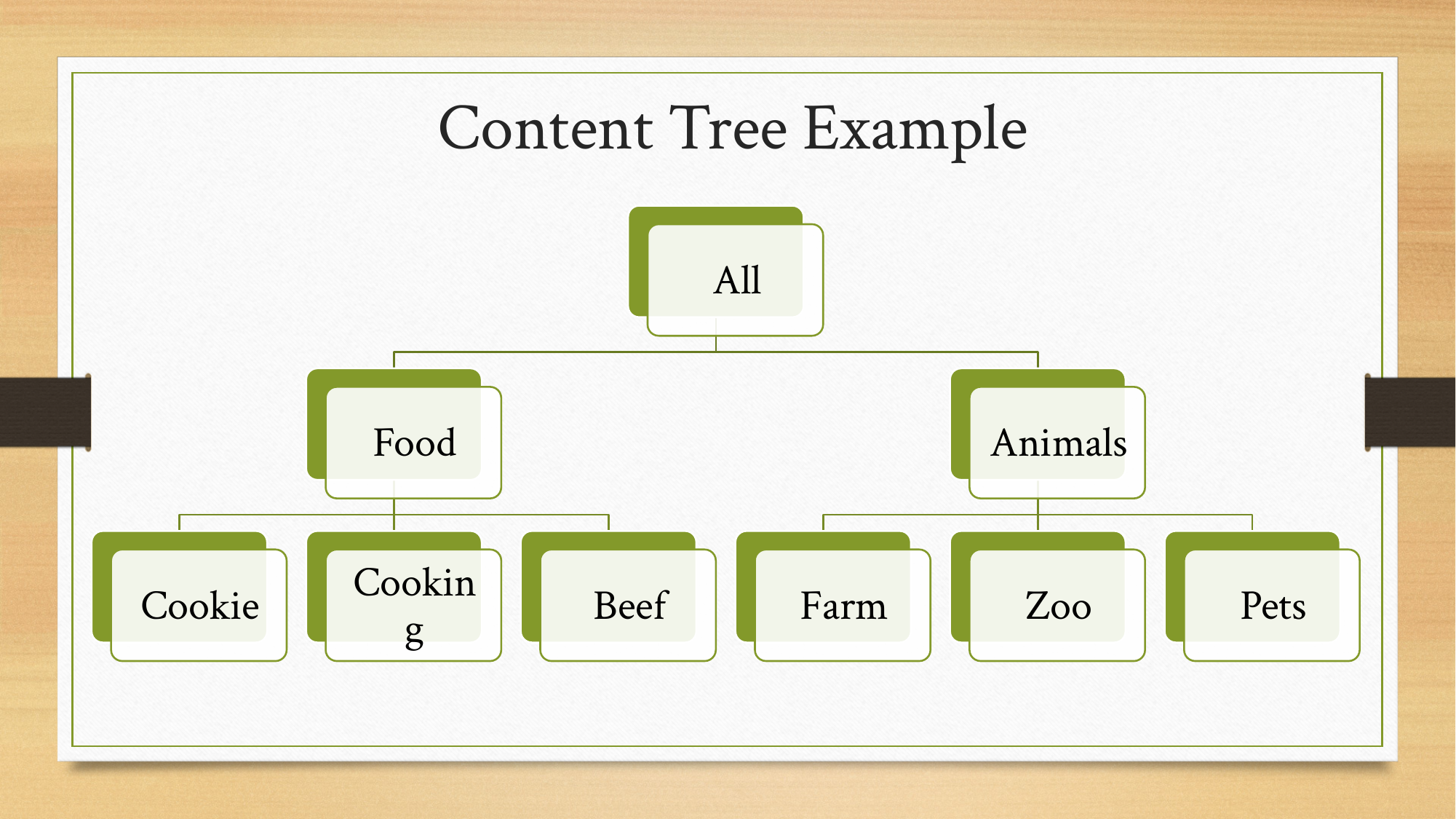

Content Tree Example
All
Animals
Pets
Zoo
Farm
Food
Beef
Cooking
Cookie